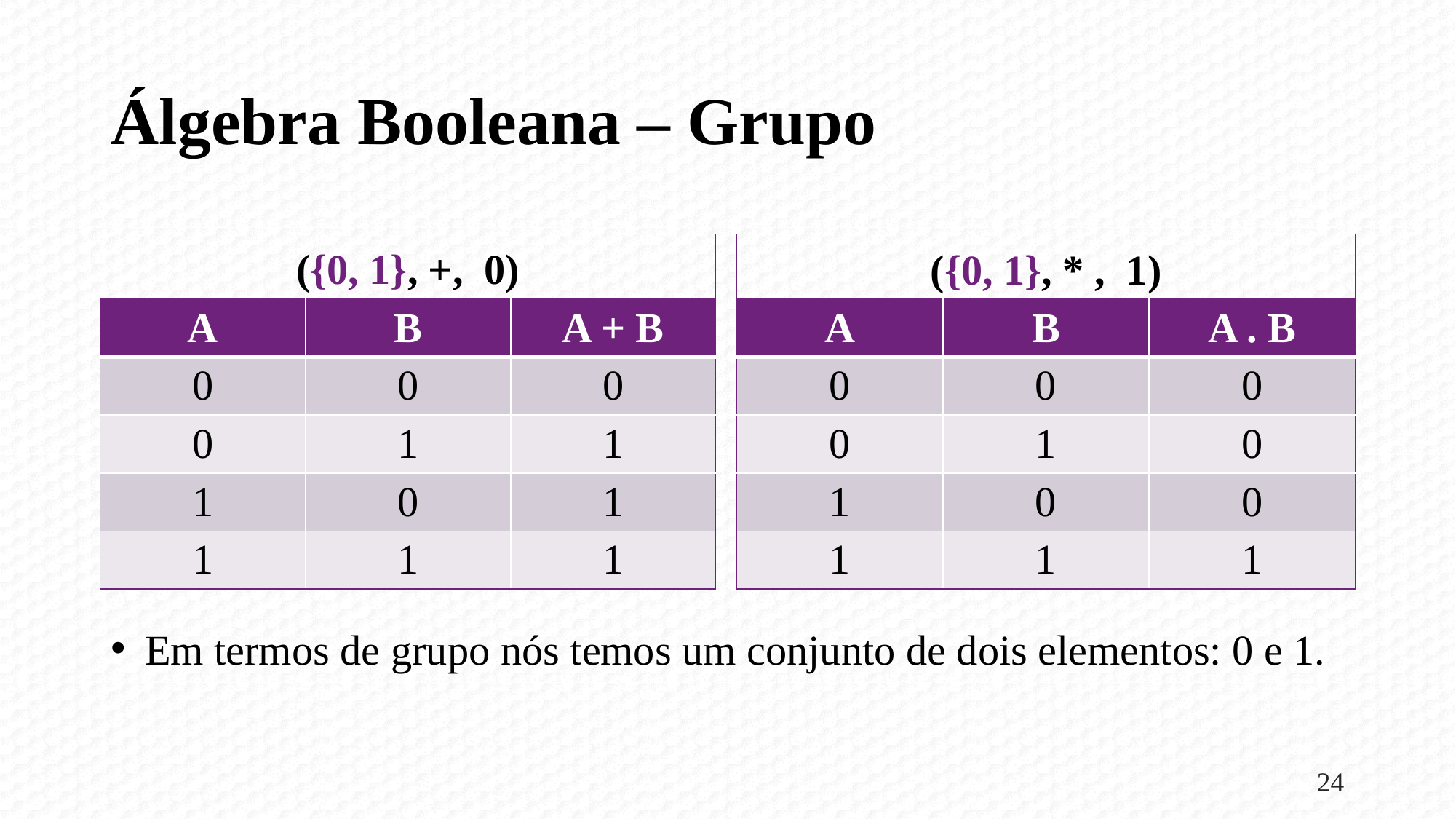

# Álgebra Booleana – Grupo
({0, 1}, +,  0)
({0, 1}, * ,  1)
| A | B | A + B |
| --- | --- | --- |
| 0 | 0 | 0 |
| 0 | 1 | 1 |
| 1 | 0 | 1 |
| 1 | 1 | 1 |
| A | B | A . B |
| --- | --- | --- |
| 0 | 0 | 0 |
| 0 | 1 | 0 |
| 1 | 0 | 0 |
| 1 | 1 | 1 |
Em termos de grupo nós temos um conjunto de dois elementos: 0 e 1.
24